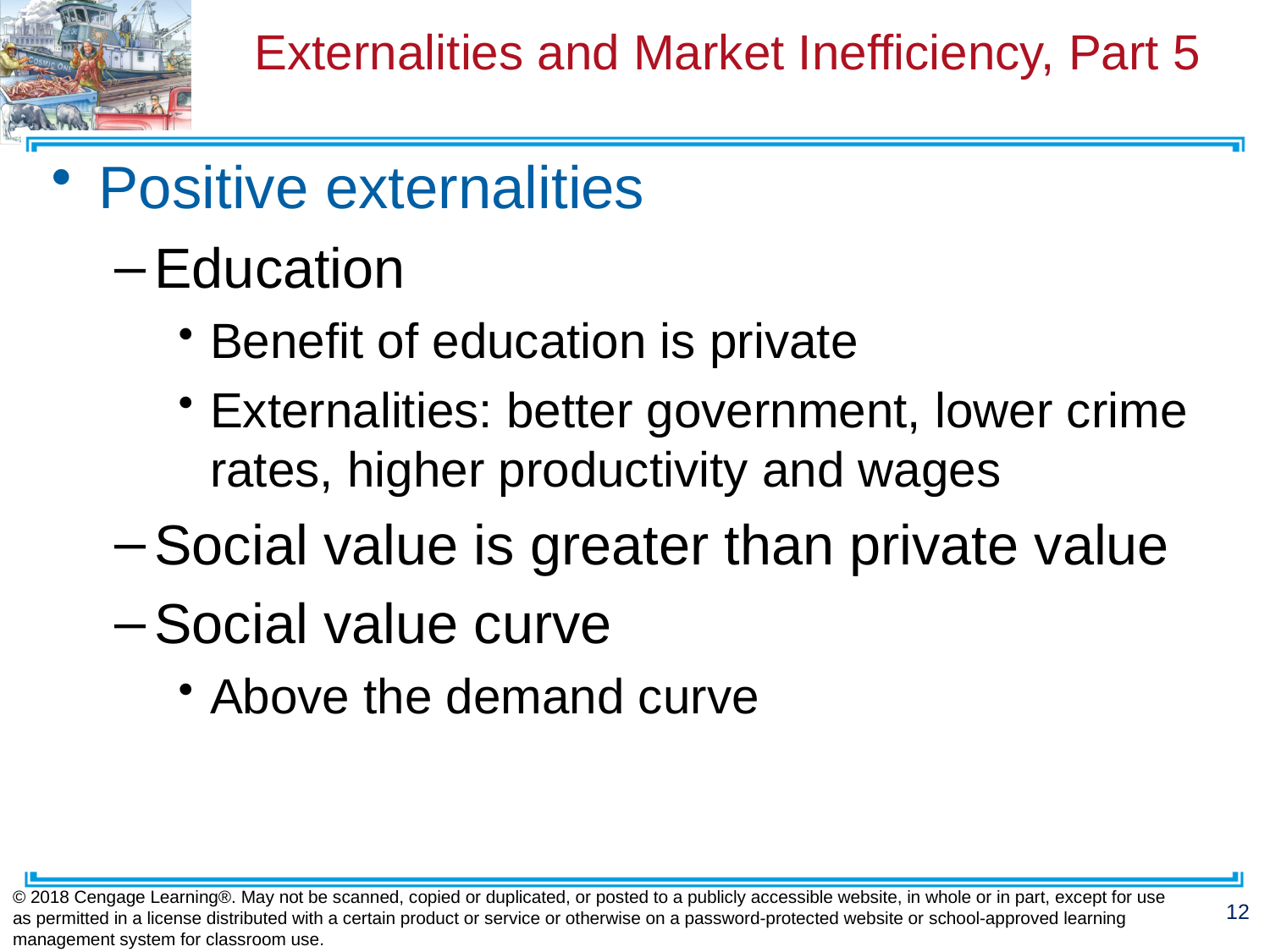

# Externalities and Market Inefficiency, Part 5
Positive externalities
Education
Benefit of education is private
Externalities: better government, lower crime rates, higher productivity and wages
Social value is greater than private value
Social value curve
Above the demand curve
© 2018 Cengage Learning®. May not be scanned, copied or duplicated, or posted to a publicly accessible website, in whole or in part, except for use as permitted in a license distributed with a certain product or service or otherwise on a password-protected website or school-approved learning management system for classroom use.
12